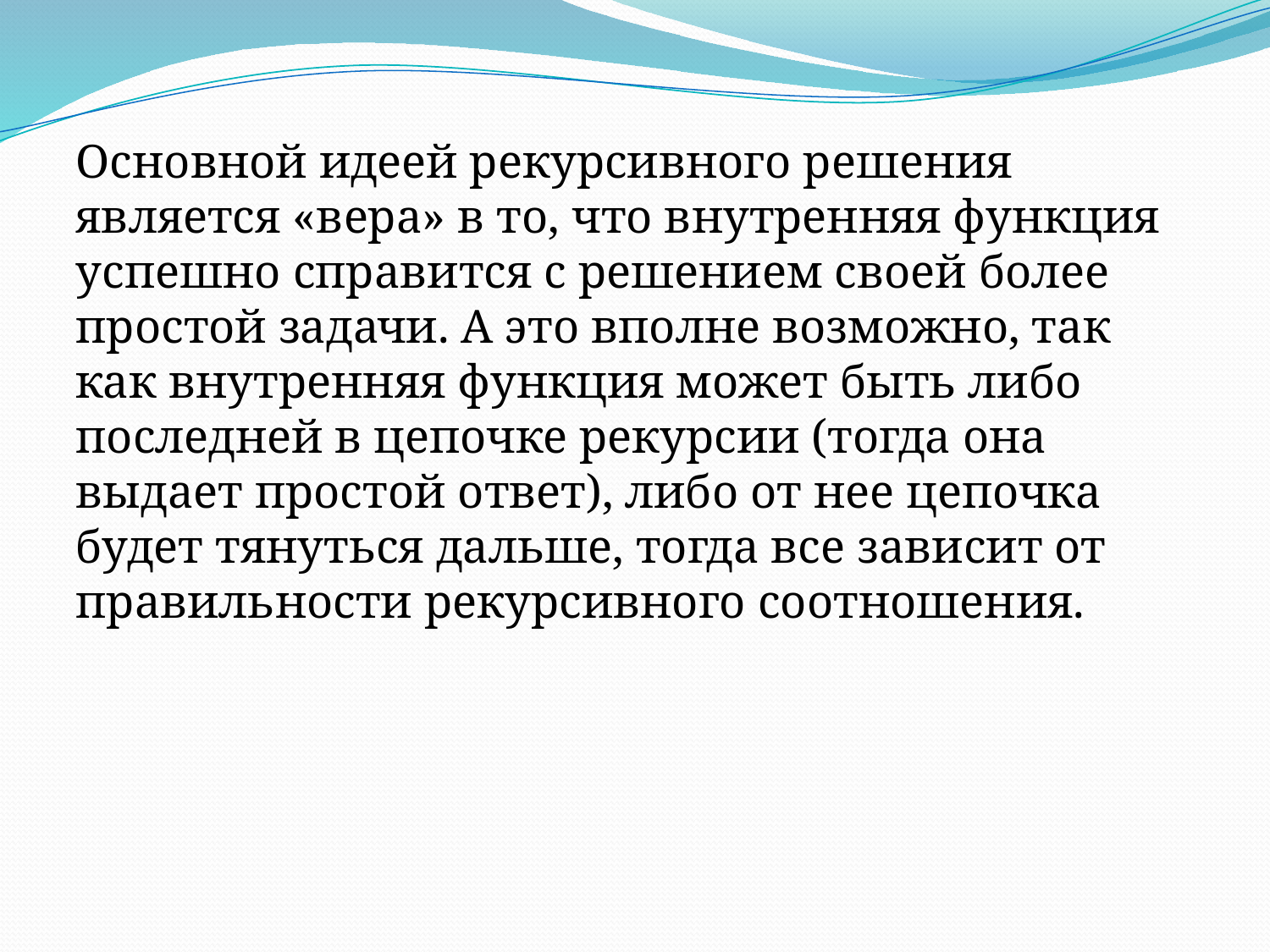

Основной идеей рекурсивного решения является «вера» в то, что внутренняя функция успешно справится с решением своей более простой задачи. А это вполне возможно, так как внутренняя функция может быть либо последней в цепочке рекурсии (тогда она выдает простой ответ), либо от нее цепочка будет тянуться дальше, тогда все зависит от правильности рекурсивного соотношения.